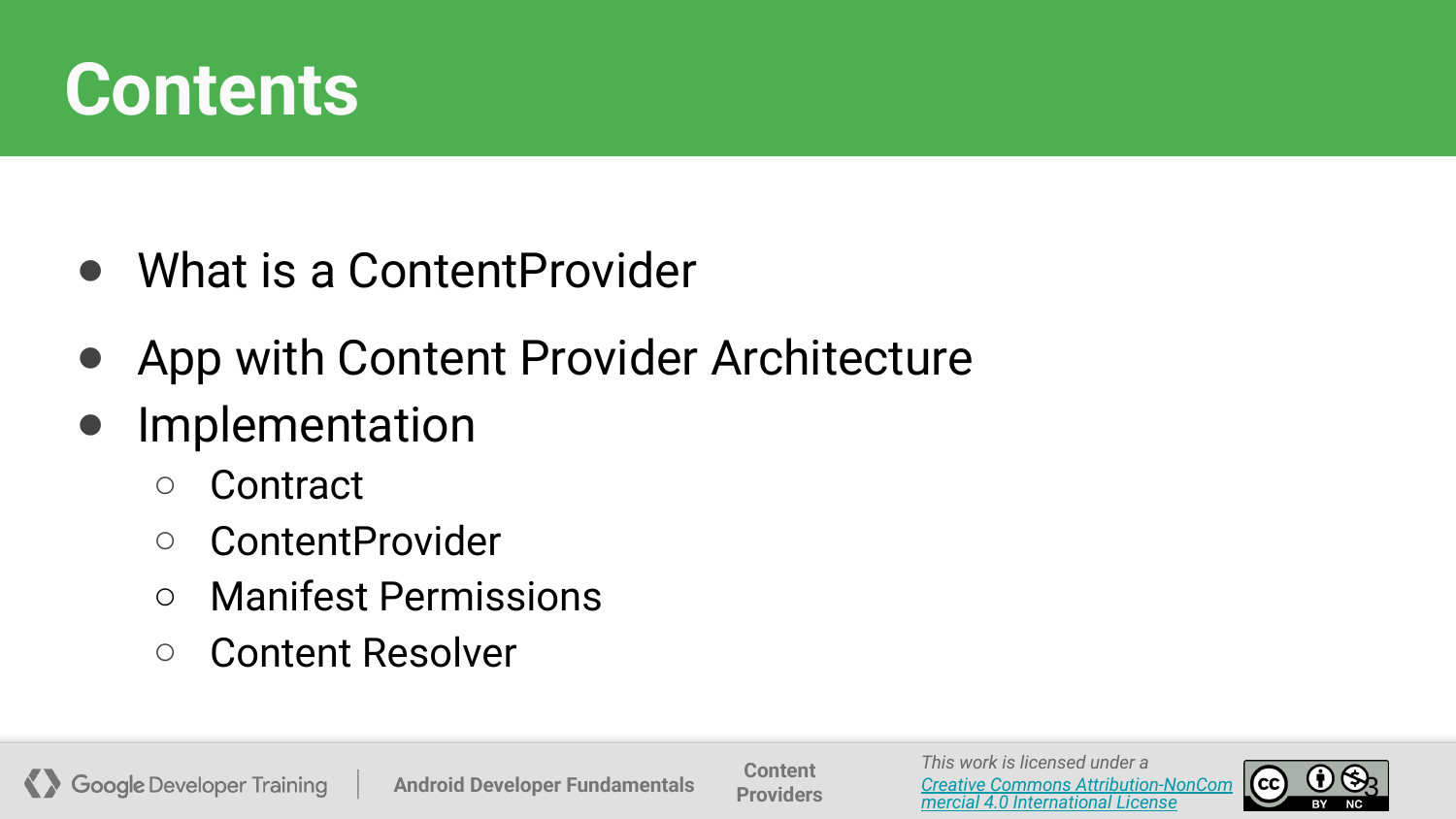

# Contents
What is a ContentProvider
App with Content Provider Architecture
Implementation
Contract
ContentProvider
Manifest Permissions
Content Resolver
3